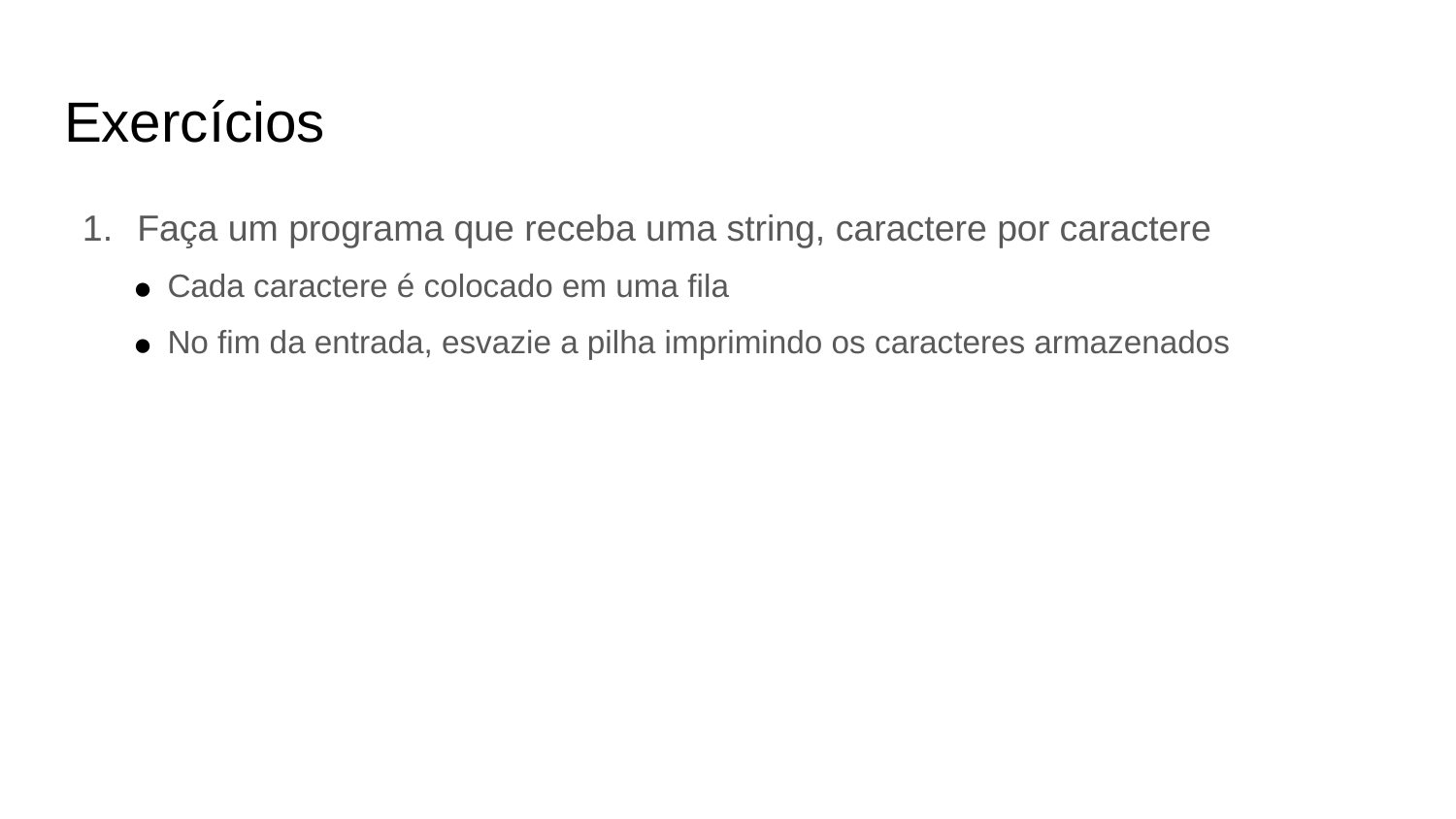

Exercícios
Faça um programa que receba uma string, caractere por caractere
Cada caractere é colocado em uma fila
No fim da entrada, esvazie a pilha imprimindo os caracteres armazenados